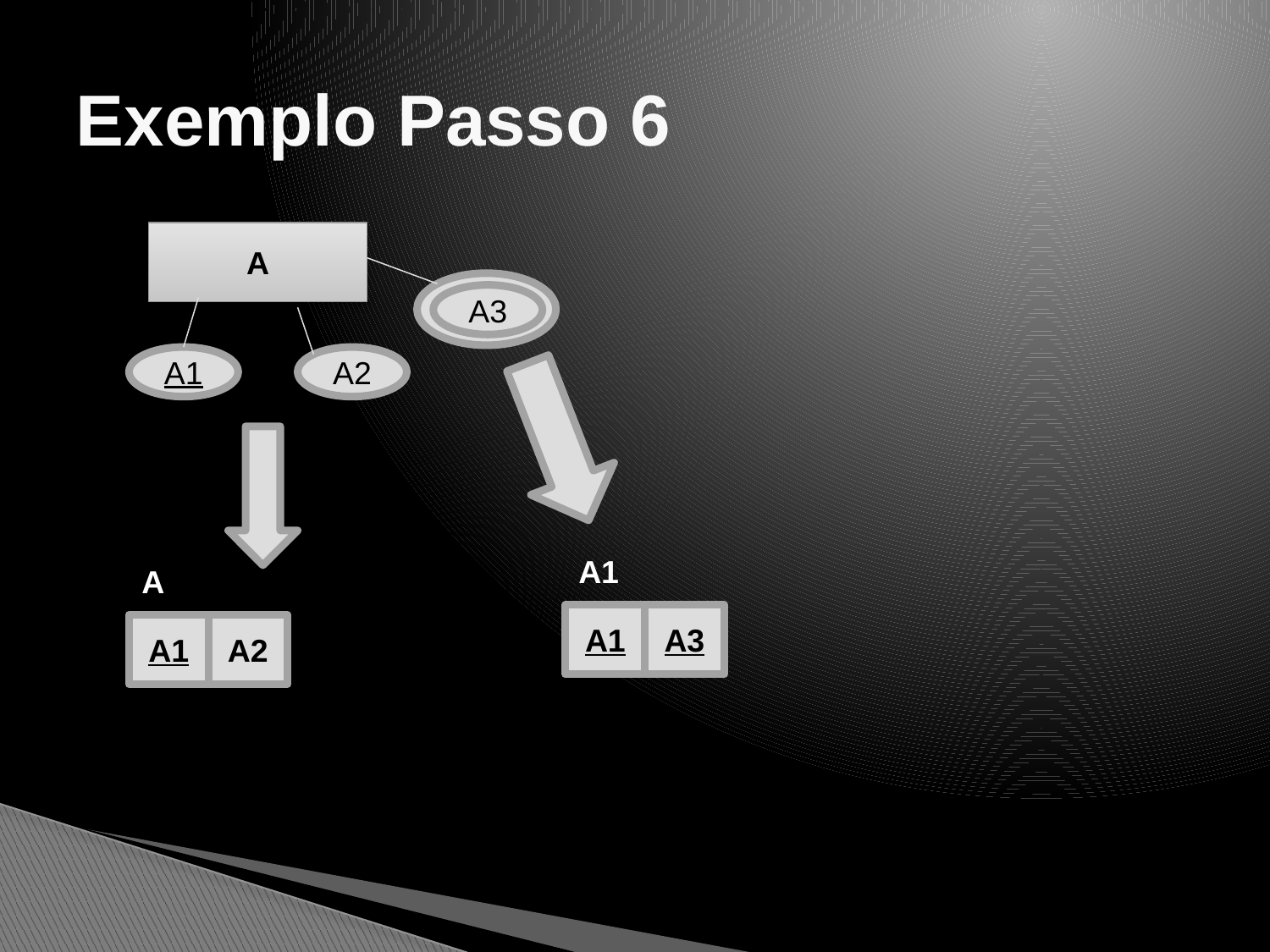

# Exemplo Passo 6
A
A3
A3
A1
A2

A1
A
A1
A3
A1
A2